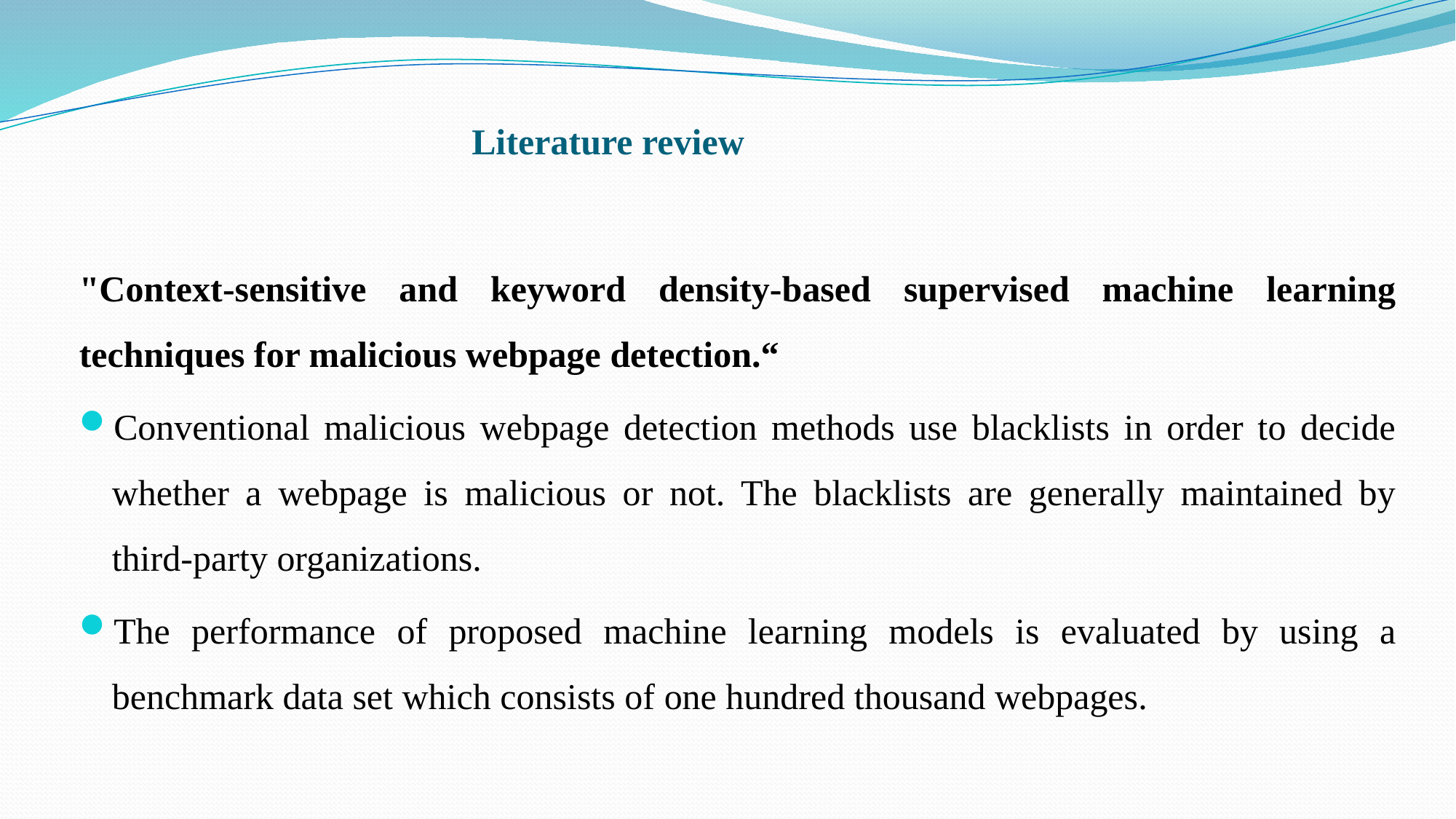

# Literature review
"Context-sensitive and keyword density-based supervised machine learning techniques for malicious webpage detection.“
Conventional malicious webpage detection methods use blacklists in order to decide whether a webpage is malicious or not. The blacklists are generally maintained by third-party organizations.
The performance of proposed machine learning models is evaluated by using a benchmark data set which consists of one hundred thousand webpages.